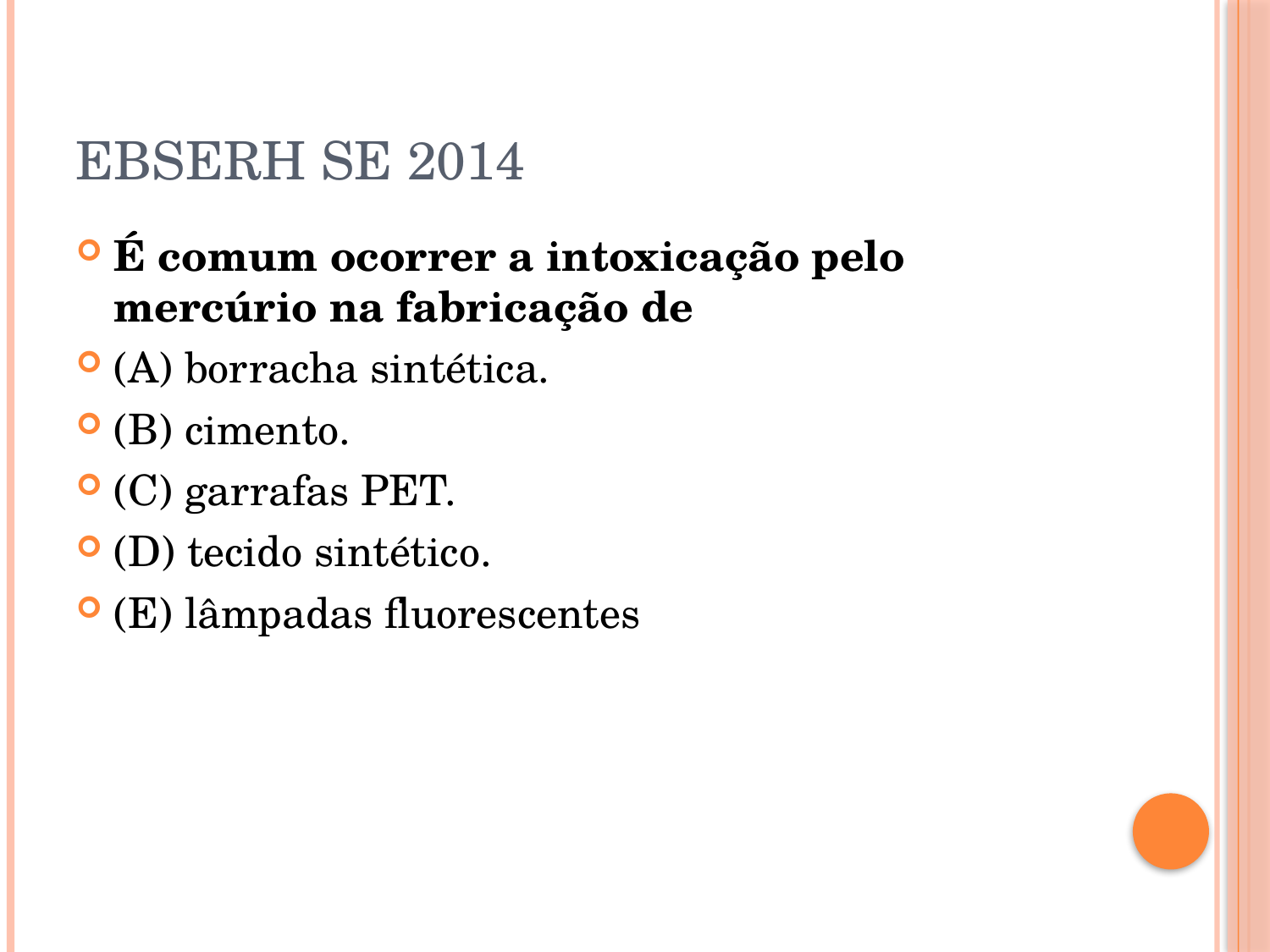

# Ebserh se 2014
É comum ocorrer a intoxicação pelo mercúrio na fabricação de
(A) borracha sintética.
(B) cimento.
(C) garrafas PET.
(D) tecido sintético.
(E) lâmpadas fluorescentes